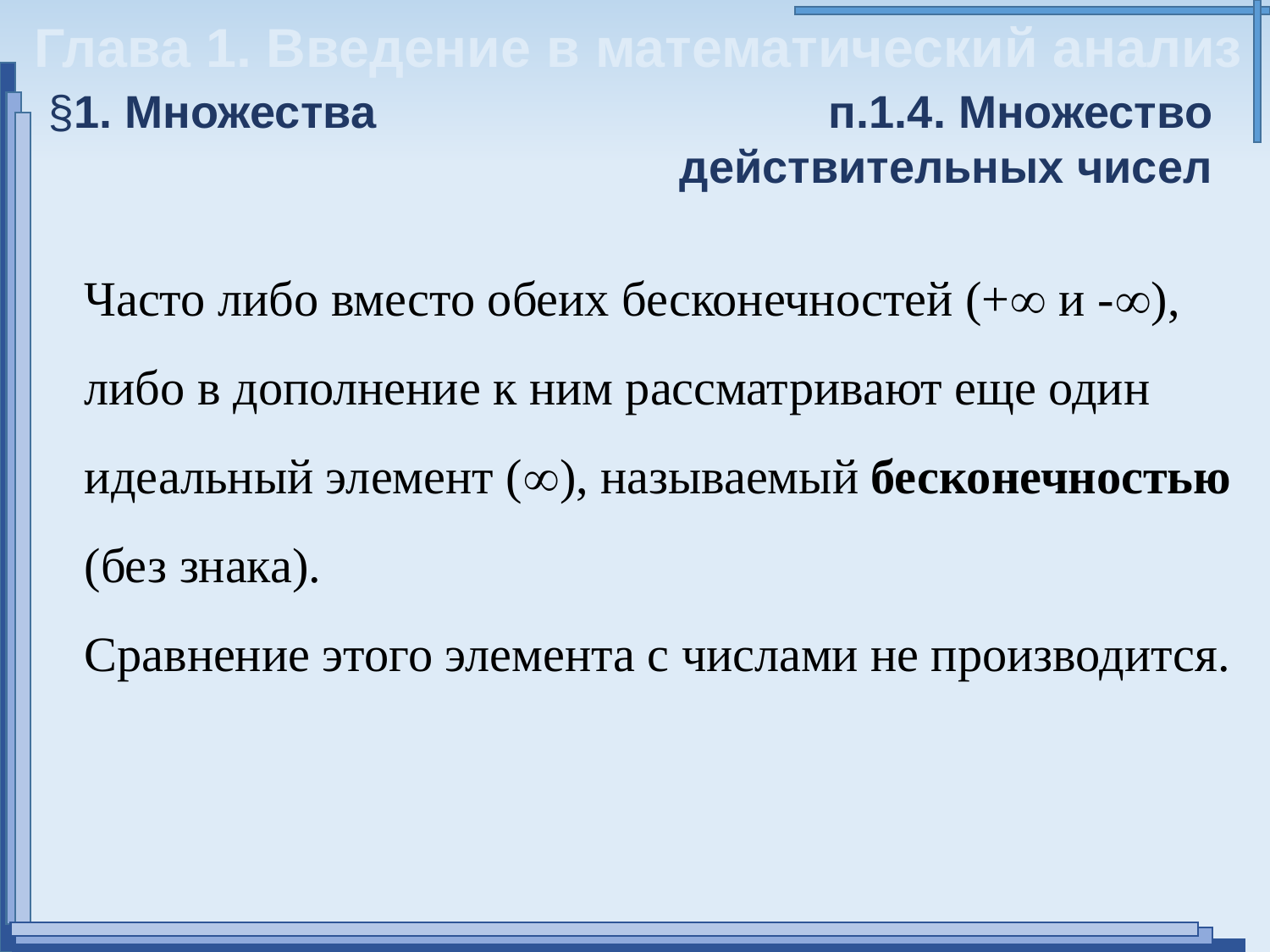

Глава 1. Введение в математический анализ

§1. Множества
п.1.4. Множество
действительных чисел

Часто либо вместо обеих бесконечностей (+∞ и -∞), либо в дополнение к ним рассматривают еще один идеальный элемент (∞), называемый бесконечностью (без знака).
Сравнение этого элемента с числами не производится.